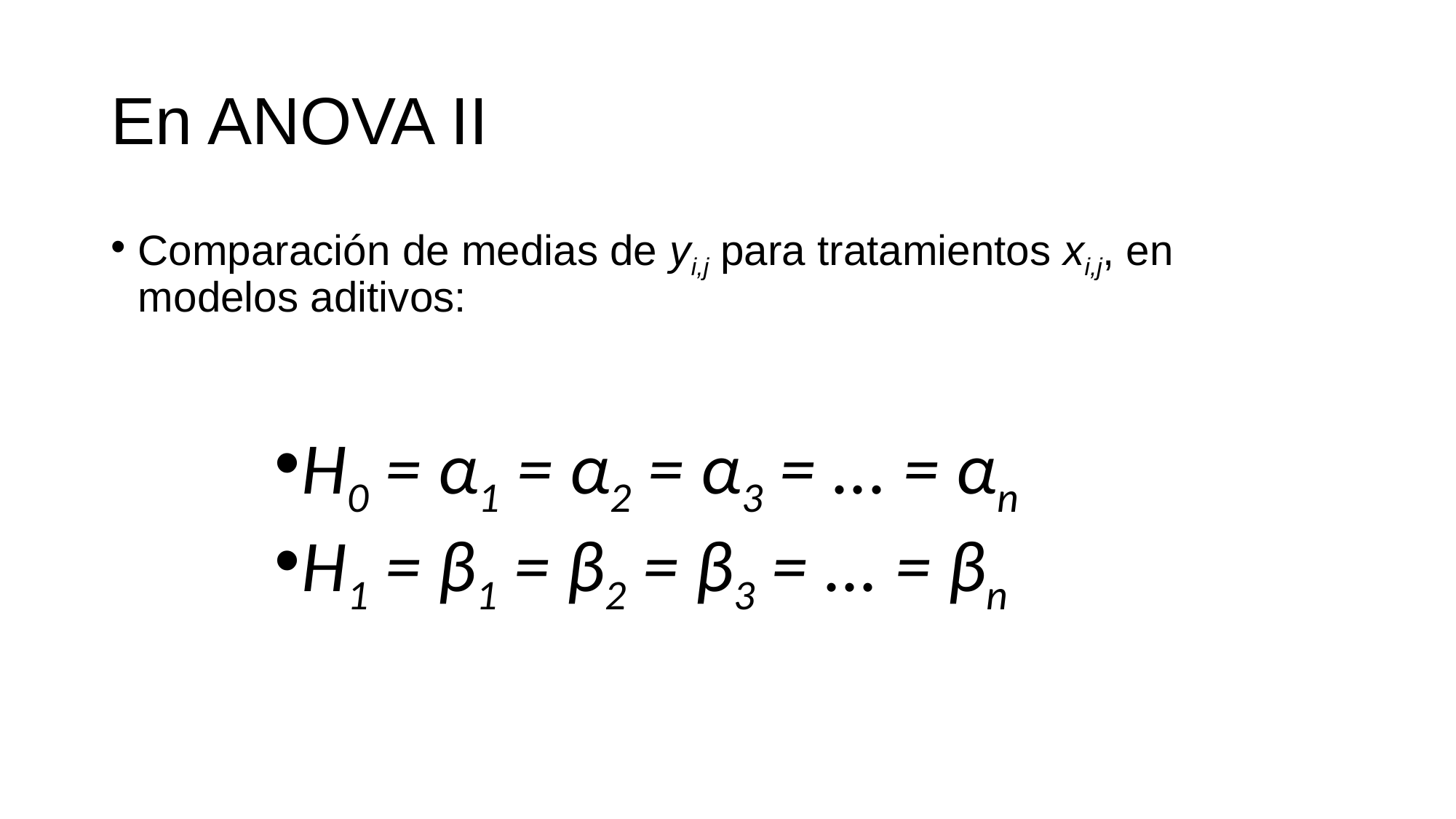

# En ANOVA II
Comparación de medias de yi,j para tratamientos xi,j, en modelos aditivos:

H0 = α1 = α2 = α3 = ... = αn
H1 = β1 = β2 = β3 = ... = βn